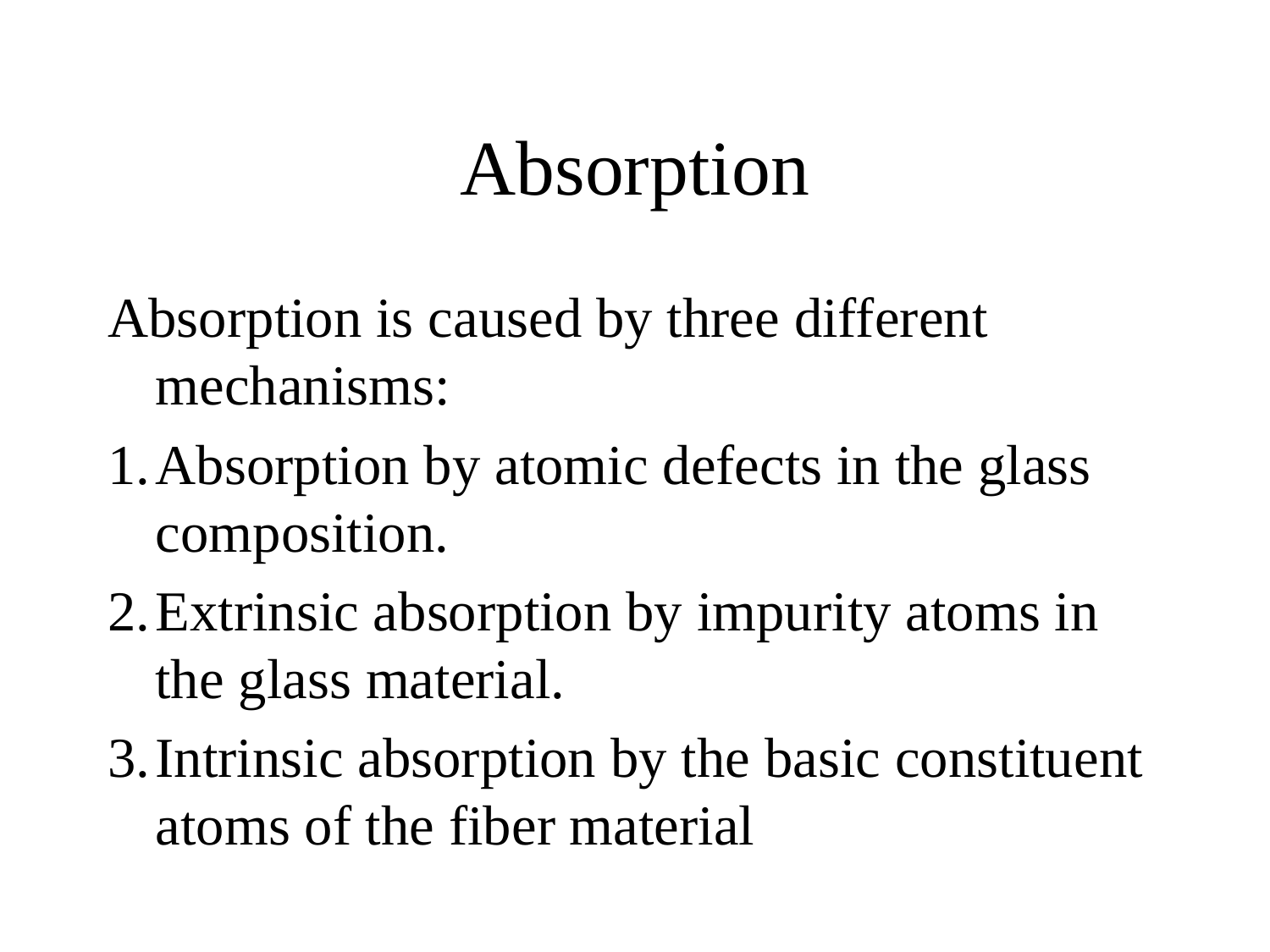

# Absorption
Absorption is caused by three different mechanisms:
Absorption by atomic defects in the glass composition.
Extrinsic absorption by impurity atoms in the glass material.
Intrinsic absorption by the basic constituent atoms of the fiber material